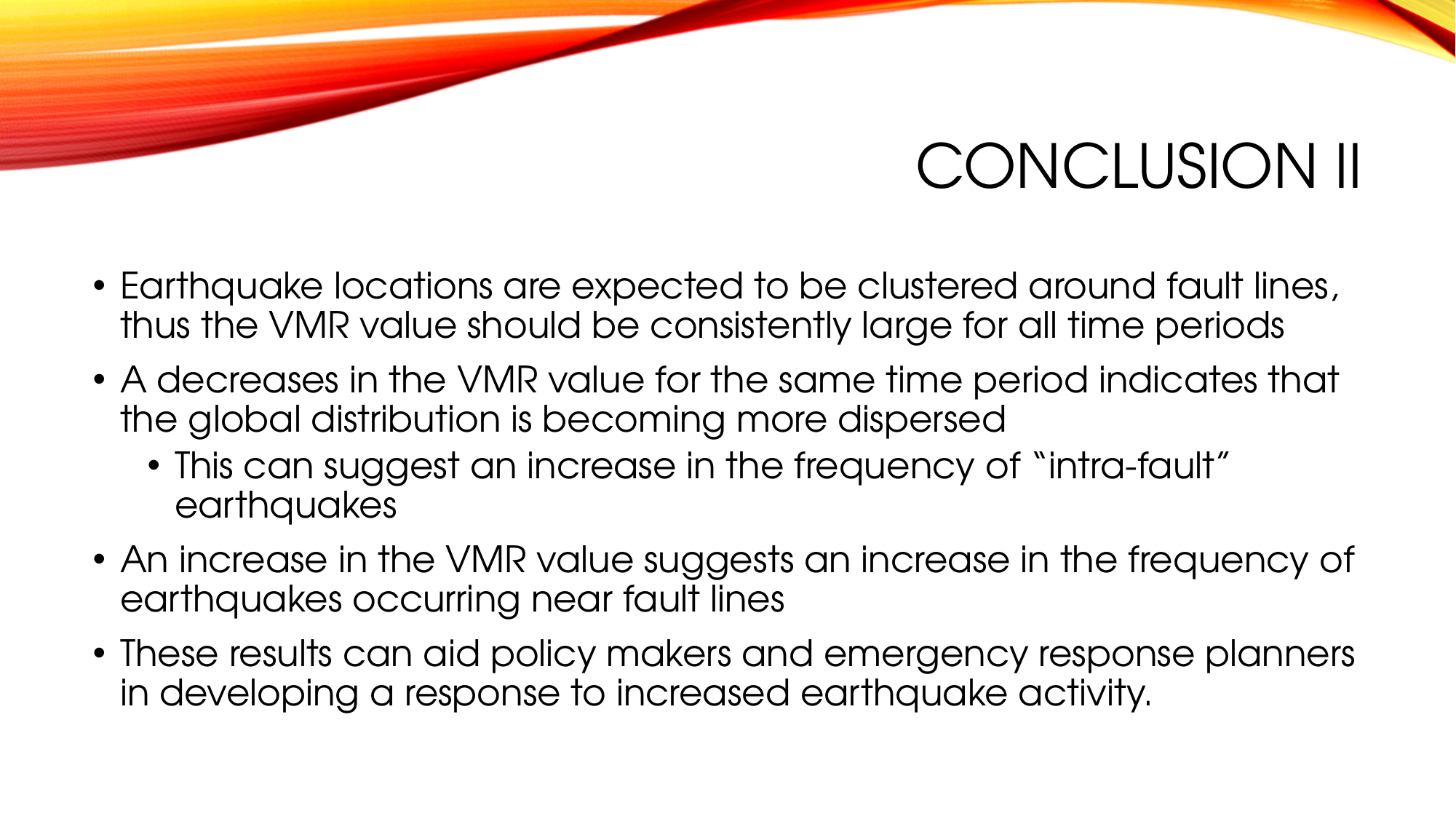

# CONCLUSION II
Earthquake locations are expected to be clustered around fault lines, thus the VMR value should be consistently large for all time periods
A decreases in the VMR value for the same time period indicates that the global distribution is becoming more dispersed
This can suggest an increase in the frequency of “intra-fault” earthquakes
An increase in the VMR value suggests an increase in the frequency of earthquakes occurring near fault lines
These results can aid policy makers and emergency response planners in developing a response to increased earthquake activity.